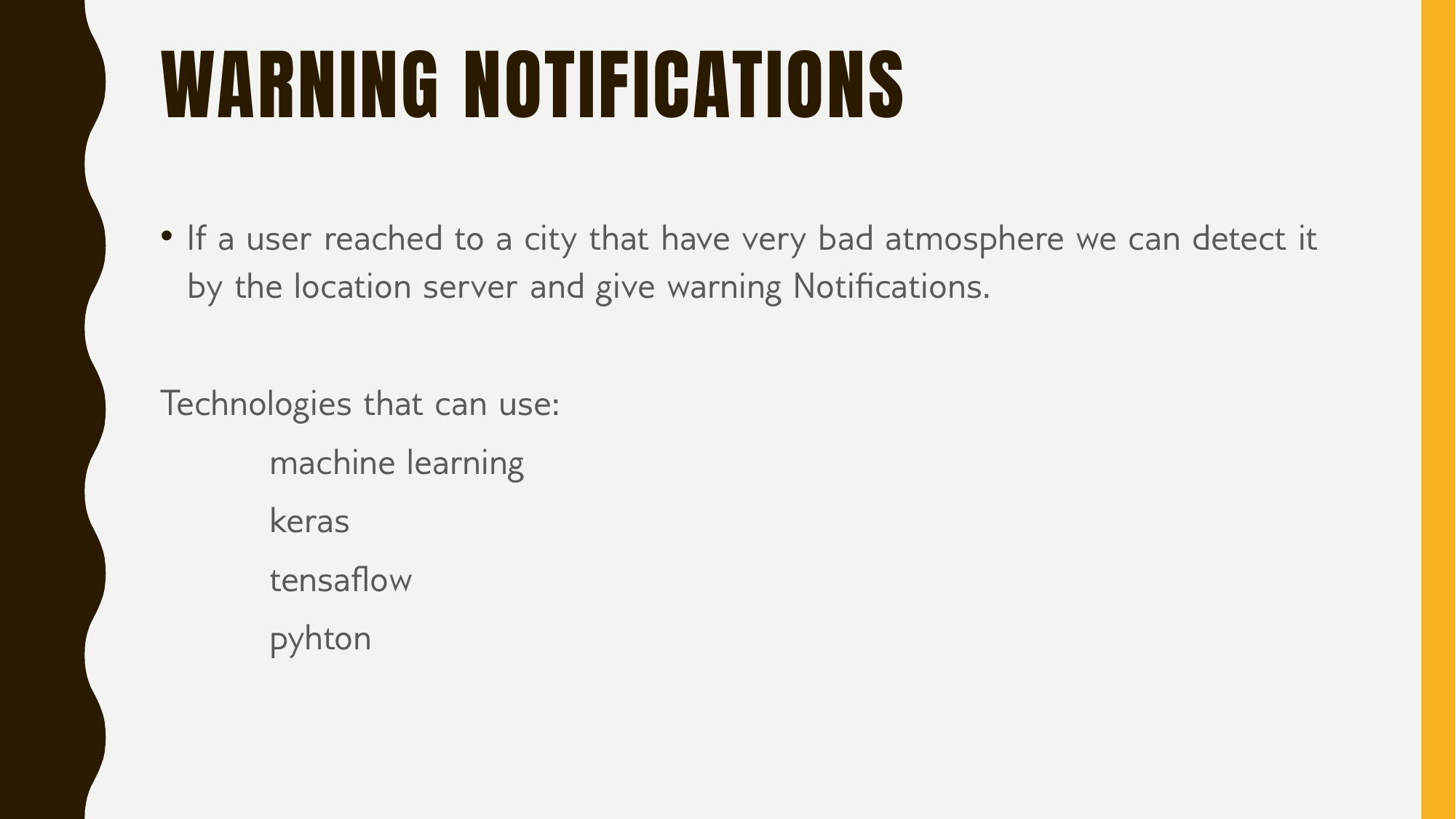

# Warning Notifications
If a user reached to a city that have very bad atmosphere we can detect it by the location server and give warning Notifications.

Technologies that can use:
	machine learning
	keras
	tensaflow
	pyhton